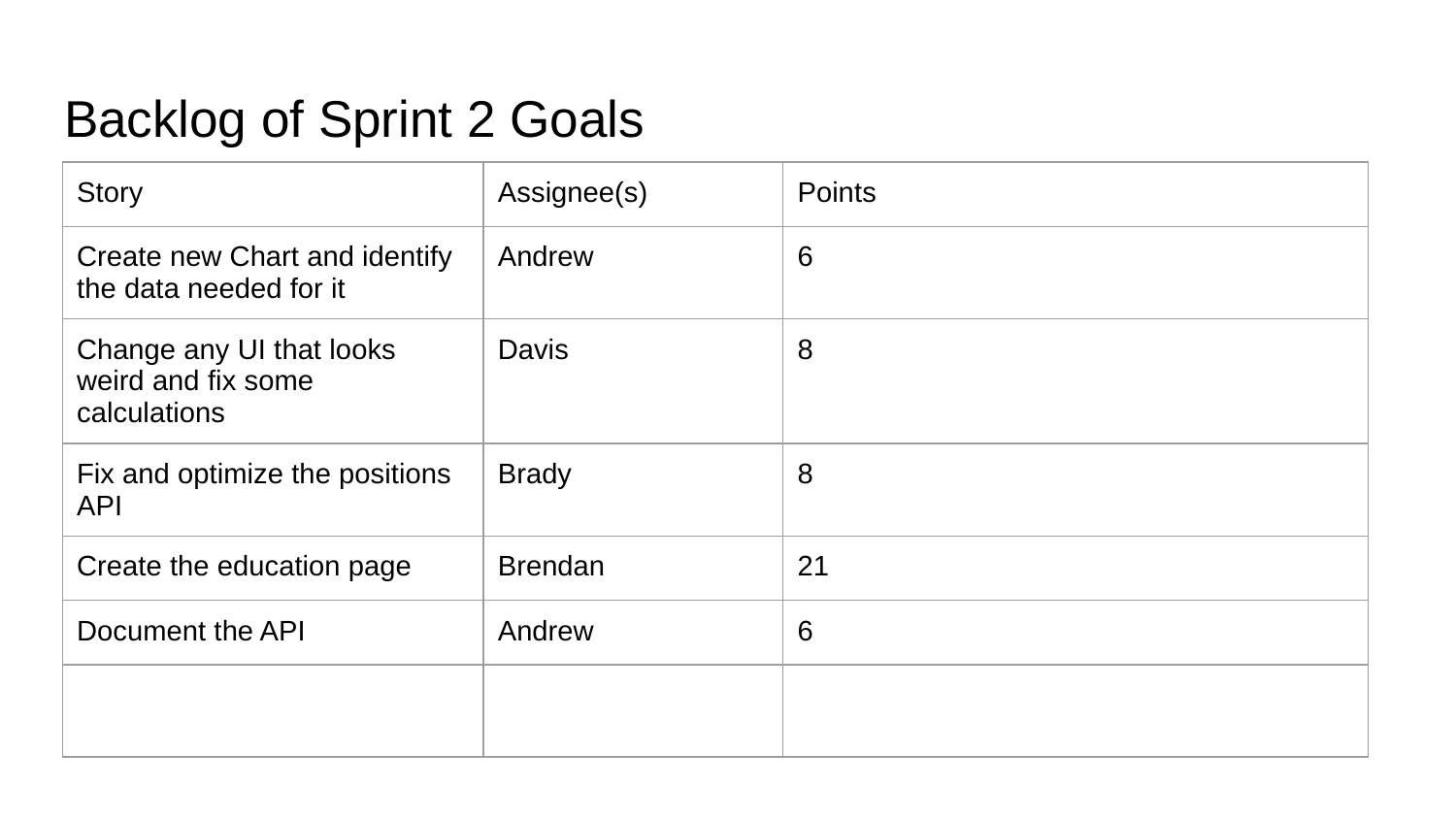

# Backlog of Sprint 2 Goals
| Story | Assignee(s) | Points |
| --- | --- | --- |
| Create new Chart and identify the data needed for it | Andrew | 6 |
| Change any UI that looks weird and fix some calculations | Davis | 8 |
| Fix and optimize the positions API | Brady | 8 |
| Create the education page | Brendan | 21 |
| Document the API | Andrew | 6 |
|  |  |  |